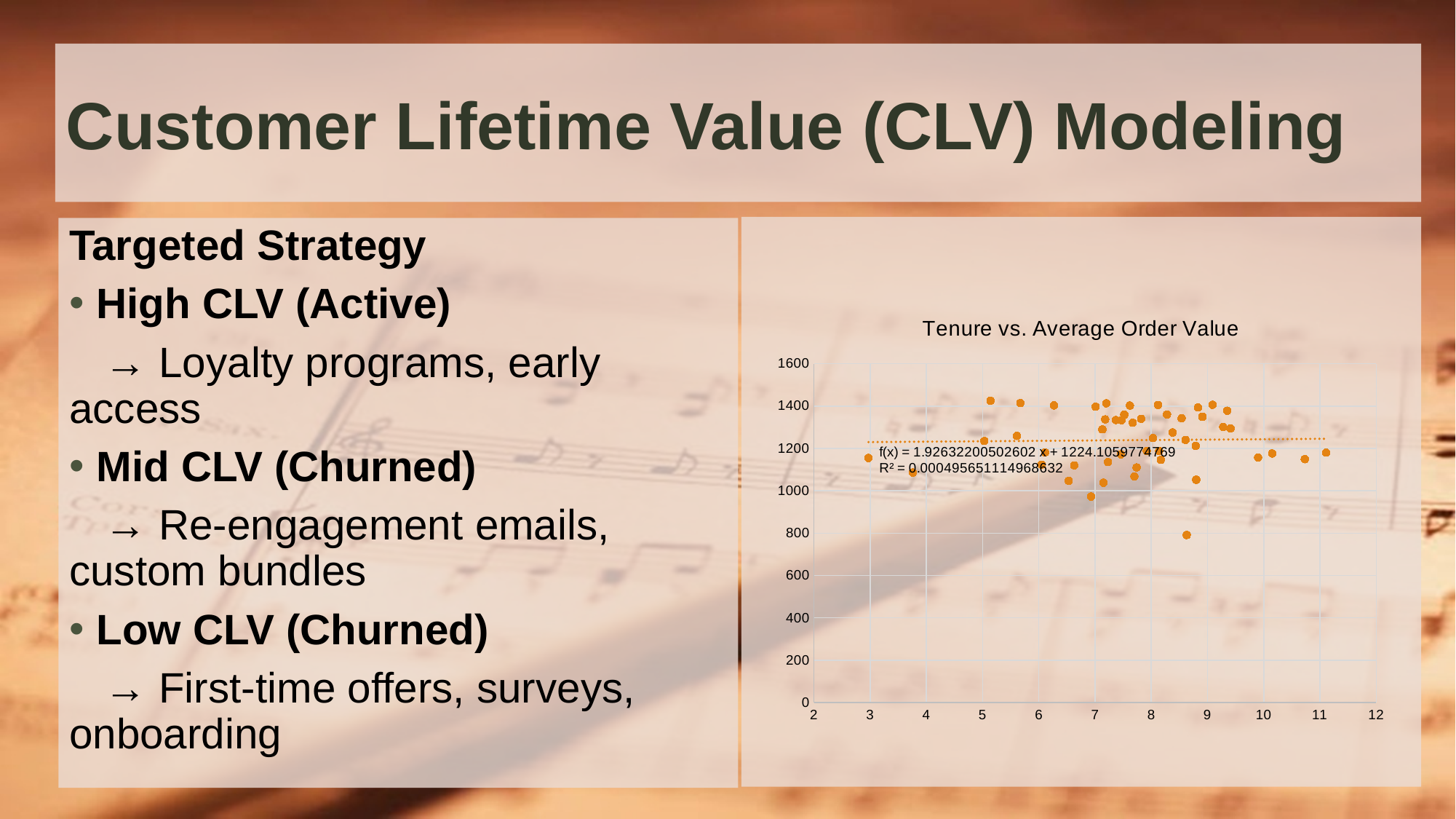

# Customer Lifetime Value (CLV) Modeling

Targeted Strategy
High CLV (Active)
   → Loyalty programs, early access
Mid CLV (Churned)
   → Re-engagement emails, custom bundles
Low CLV (Churned)
   → First-time offers, surveys, onboarding

### Chart: Tenure vs. Average Order Value

| Category | Average of tenure_days |
|---|---|